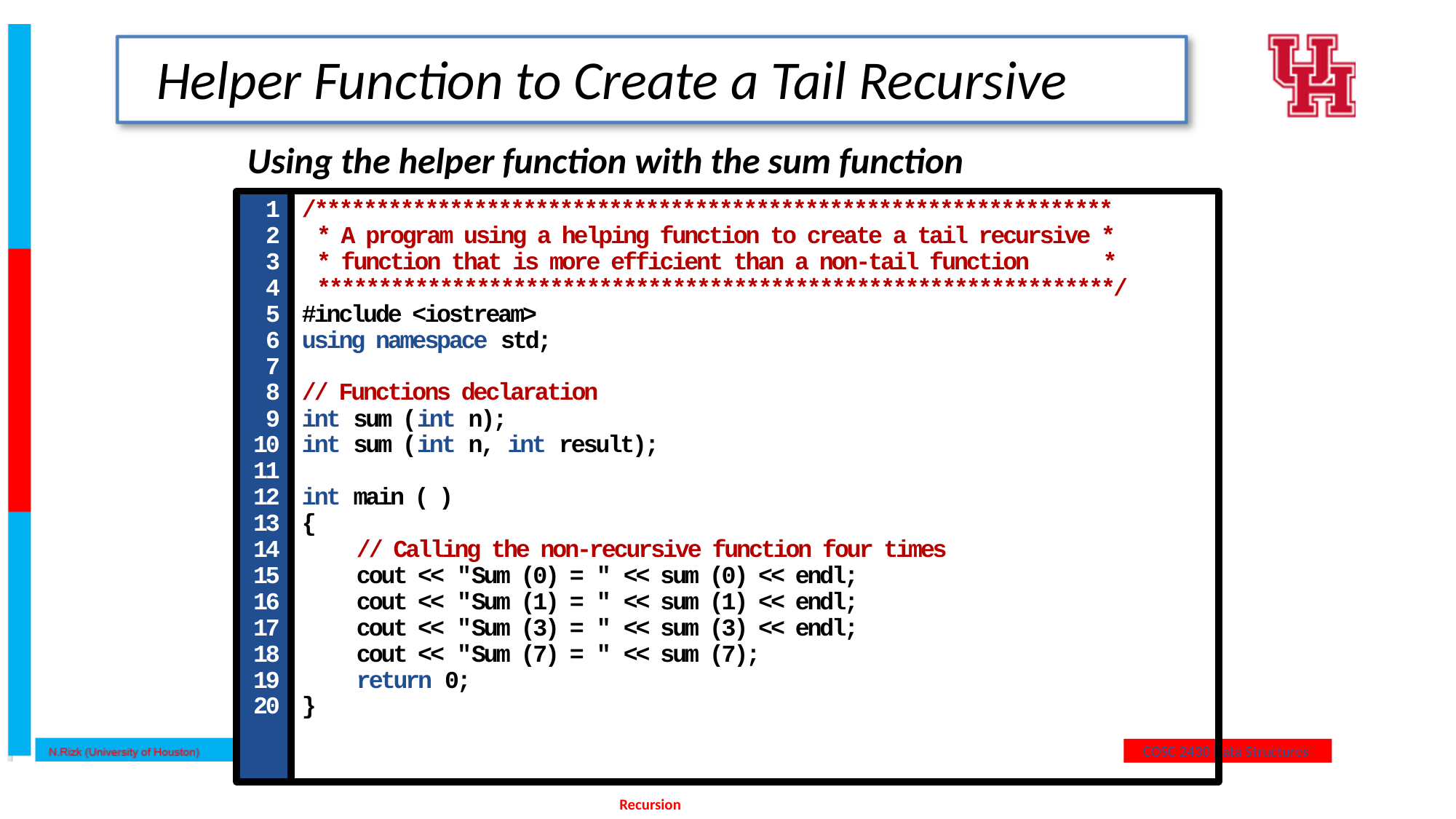

# Helper Function to Create a Tail Recursive
Using the helper function with the sum function
1
2
3
4
5
6
7
8
9
10
11
12
13
14
15
16
17
18
19
20
/*****************************************************************
 * A program using a helping function to create a tail recursive *
 * function that is more efficient than a non-tail function 	   *
 *****************************************************************/
#include <iostream>
using namespace std;

// Functions declaration
int sum (int n);
int sum (int n, int result);

int main ( )
{
// Calling the non-recursive function four times
cout << "Sum (0) = " << sum (0) << endl;
cout << "Sum (1) = " << sum (1) << endl;
cout << "Sum (3) = " << sum (3) << endl;
cout << "Sum (7) = " << sum (7);
return 0;
}